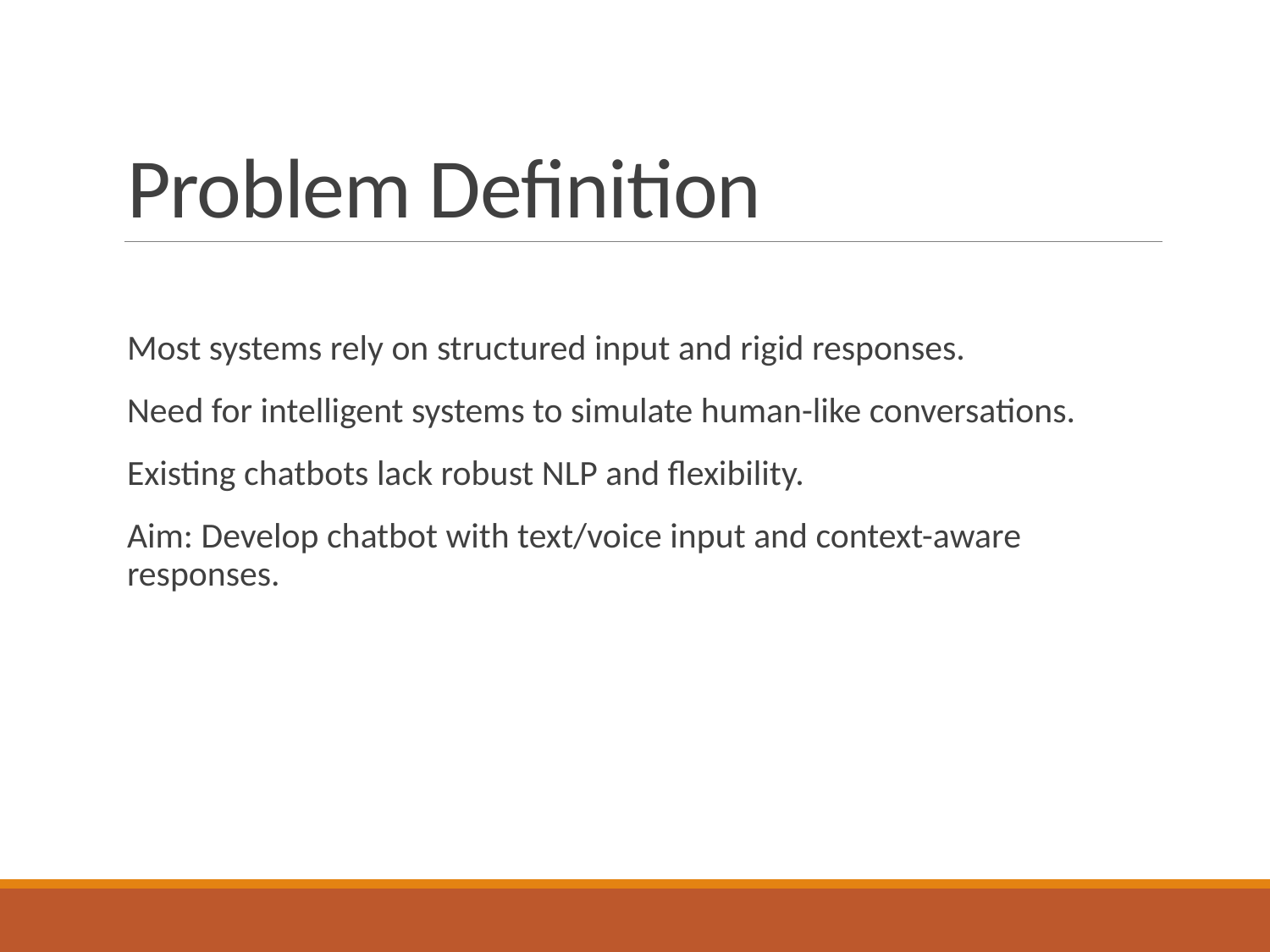

# Problem Definition

Most systems rely on structured input and rigid responses.
Need for intelligent systems to simulate human-like conversations.
Existing chatbots lack robust NLP and flexibility.
Aim: Develop chatbot with text/voice input and context-aware responses.